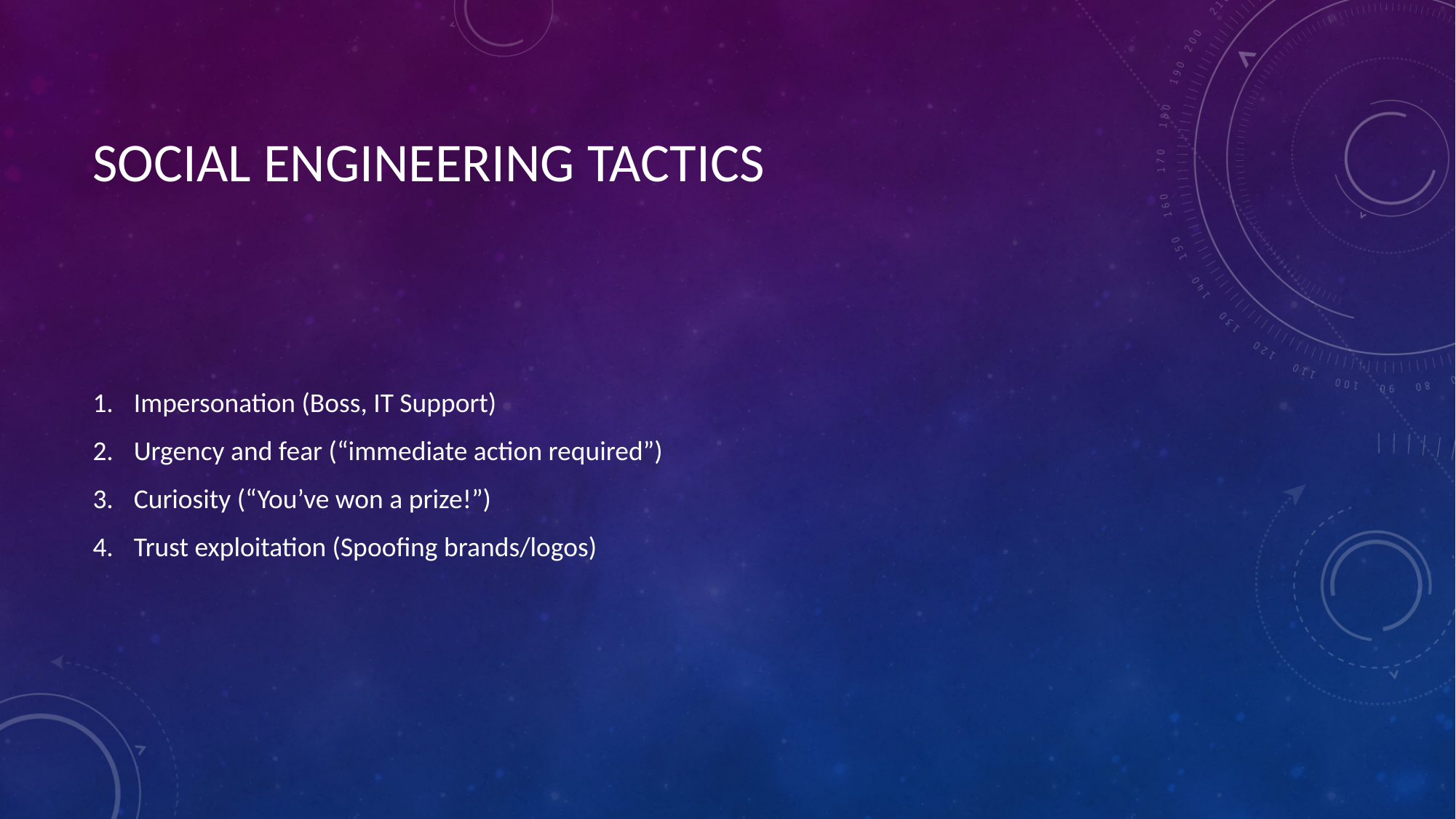

# SOCIAL ENGINEERING TACTICS
Impersonation (Boss, IT Support)
Urgency and fear (“immediate action required”)
Curiosity (“You’ve won a prize!”)
Trust exploitation (Spoofing brands/logos)